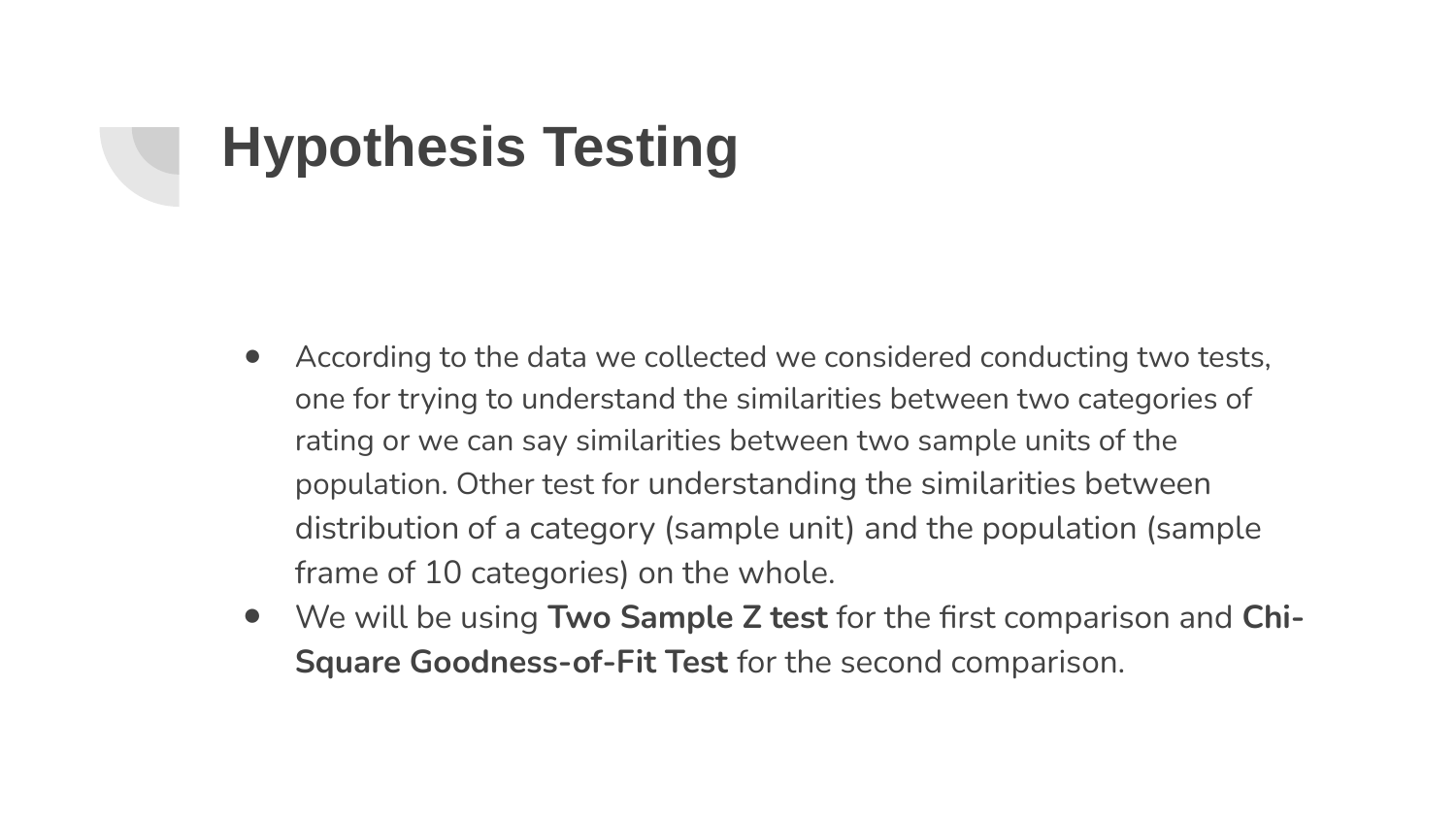

# Hypothesis Testing
According to the data we collected we considered conducting two tests, one for trying to understand the similarities between two categories of rating or we can say similarities between two sample units of the population. Other test for understanding the similarities between  distribution of a category (sample unit) and the population (sample frame of 10 categories) on the whole.
We will be using Two Sample Z test for the first comparison and Chi-Square Goodness-of-Fit Test for the second comparison.